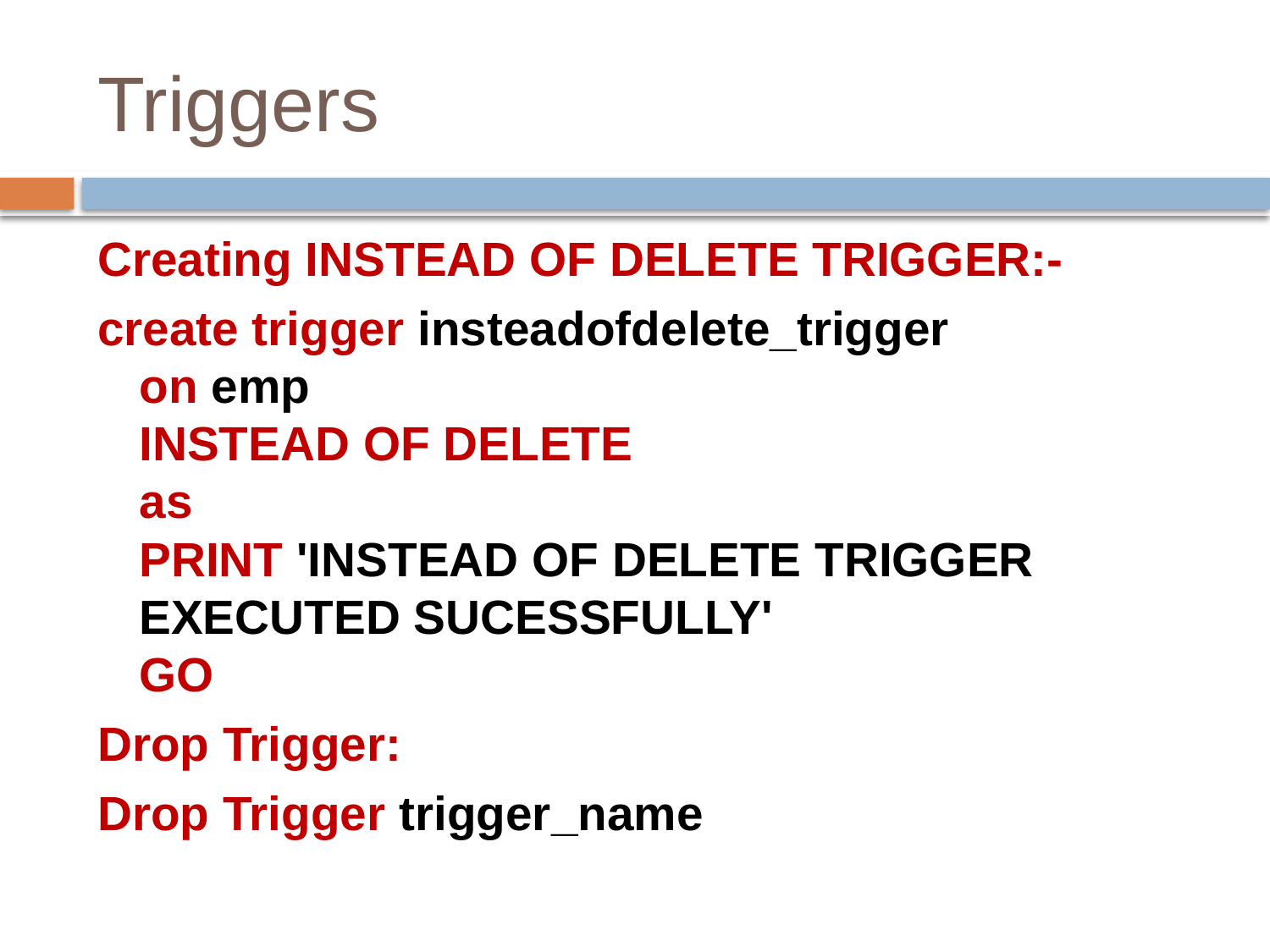

# Triggers
Creating INSTEAD OF DELETE TRIGGER:-
create trigger insteadofdelete_trigger
on emp
INSTEAD OF DELETE
as
PRINT 'INSTEAD OF DELETE TRIGGER EXECUTED SUCESSFULLY'
GO
Drop Trigger:
Drop Trigger trigger_name